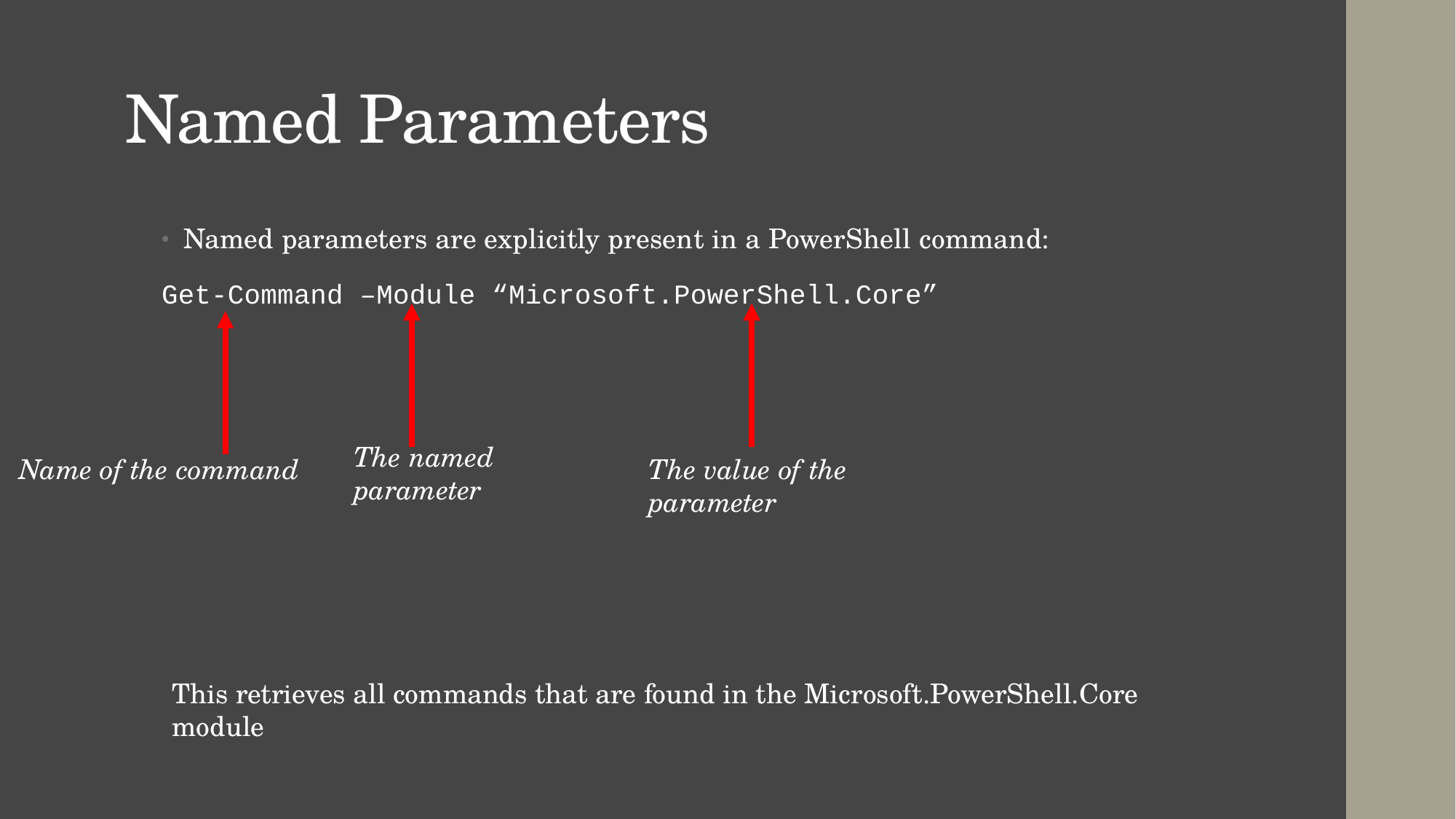

# Named Parameters
Named parameters are explicitly present in a PowerShell command:
Get-Command –Module “Microsoft.PowerShell.Core”
The named  parameter
The value of the parameter
Name of the command
This retrieves all commands that are found in the Microsoft.PowerShell.Core module